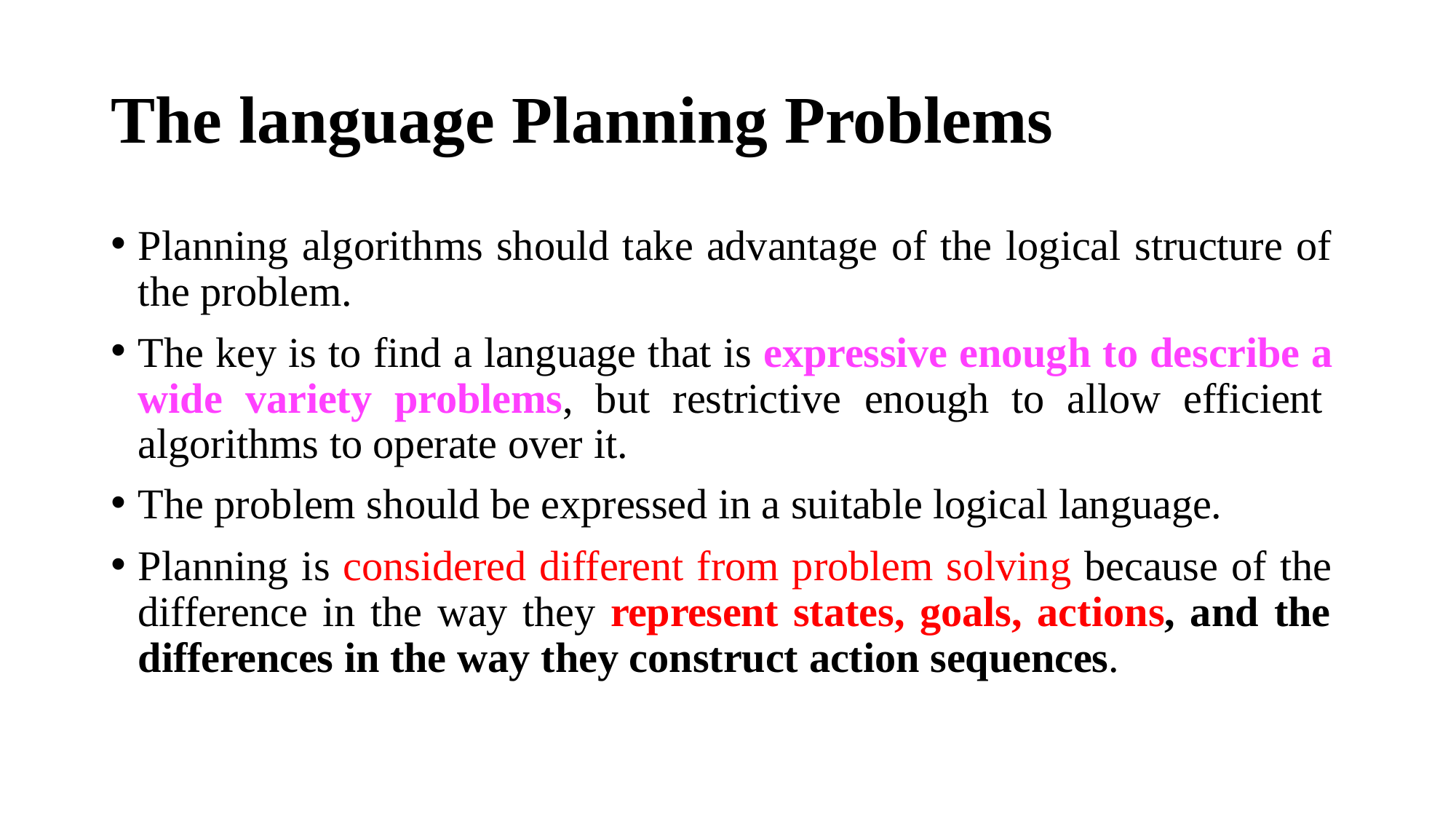

# The language Planning Problems
Planning algorithms should take advantage of the logical structure of  the problem.
The key is to find a language that is expressive enough to describe a  wide variety problems, but restrictive enough to allow efficient  algorithms to operate over it.
The problem should be expressed in a suitable logical language.
Planning is considered different from problem solving because of the  difference in the way they represent states, goals, actions, and the  differences in the way they construct action sequences.